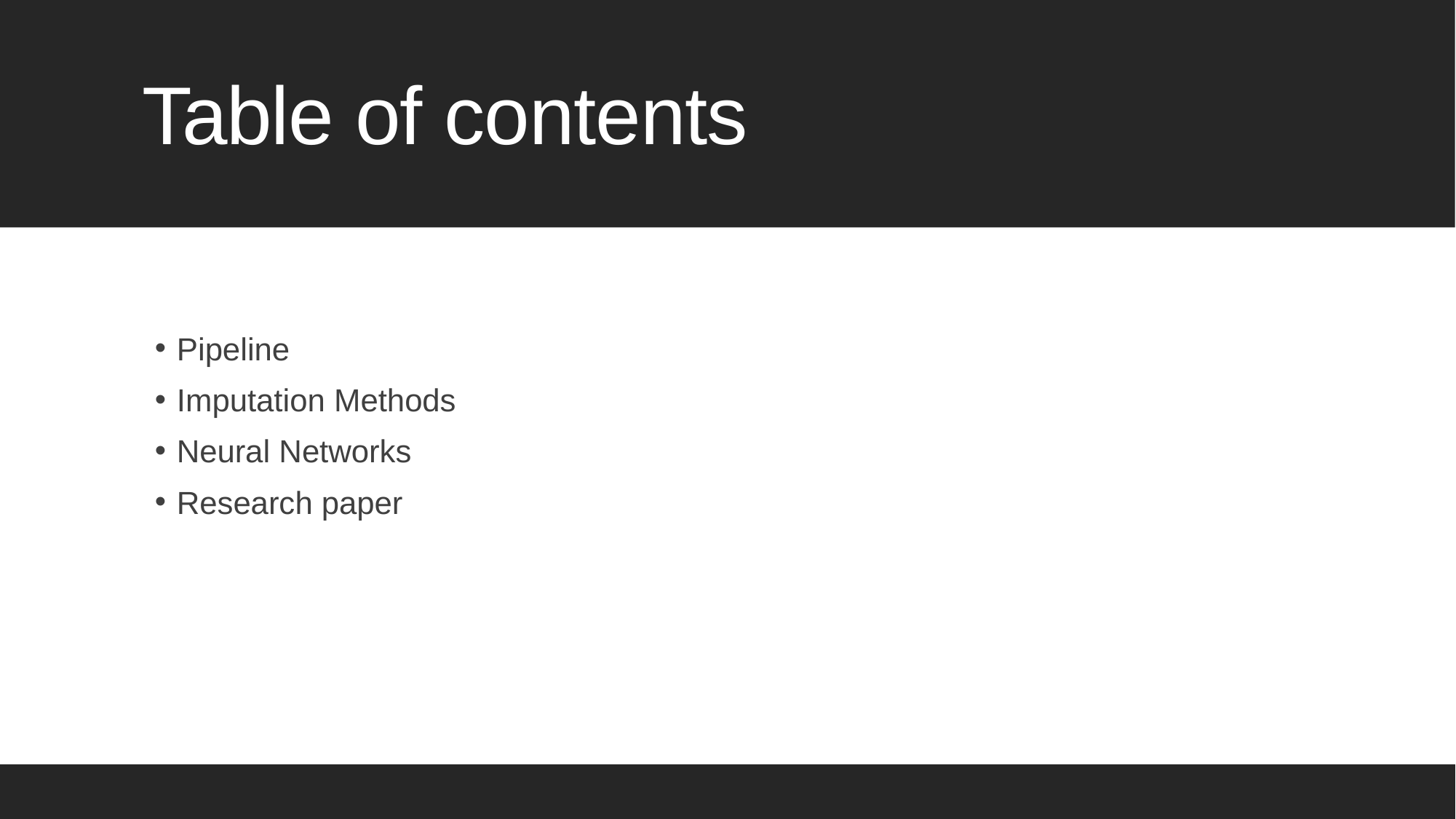

# Table of contents
Pipeline
Imputation Methods
Neural Networks
Research paper